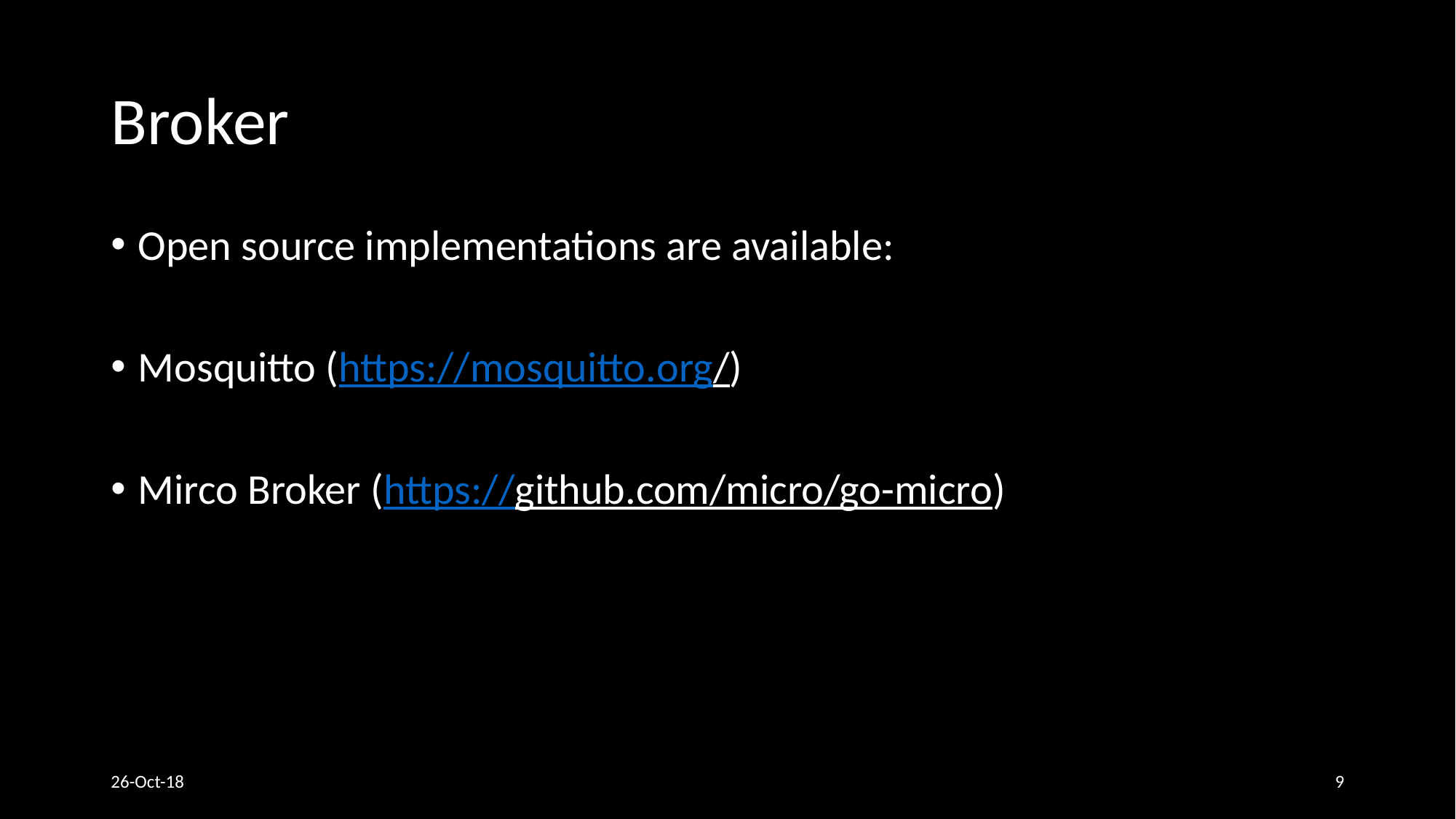

# Broker
Open source implementations are available:

Mosquitto (https://mosquitto.org/)

Mirco Broker (https://github.com/micro/go-micro)

26-Oct-18
9